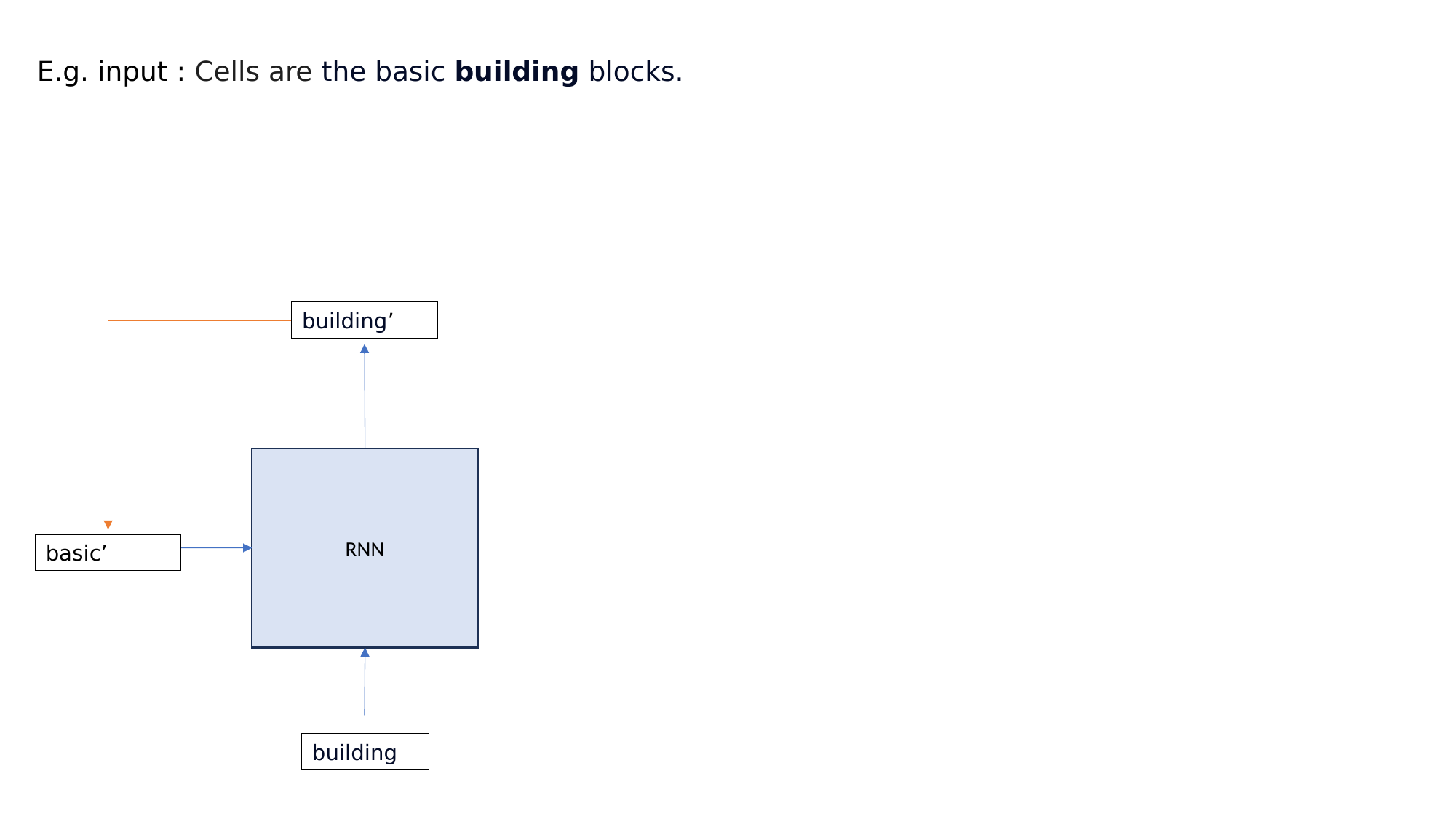

E.g. input : Cells are the basic building blocks.
building’
RNN
basic’
building